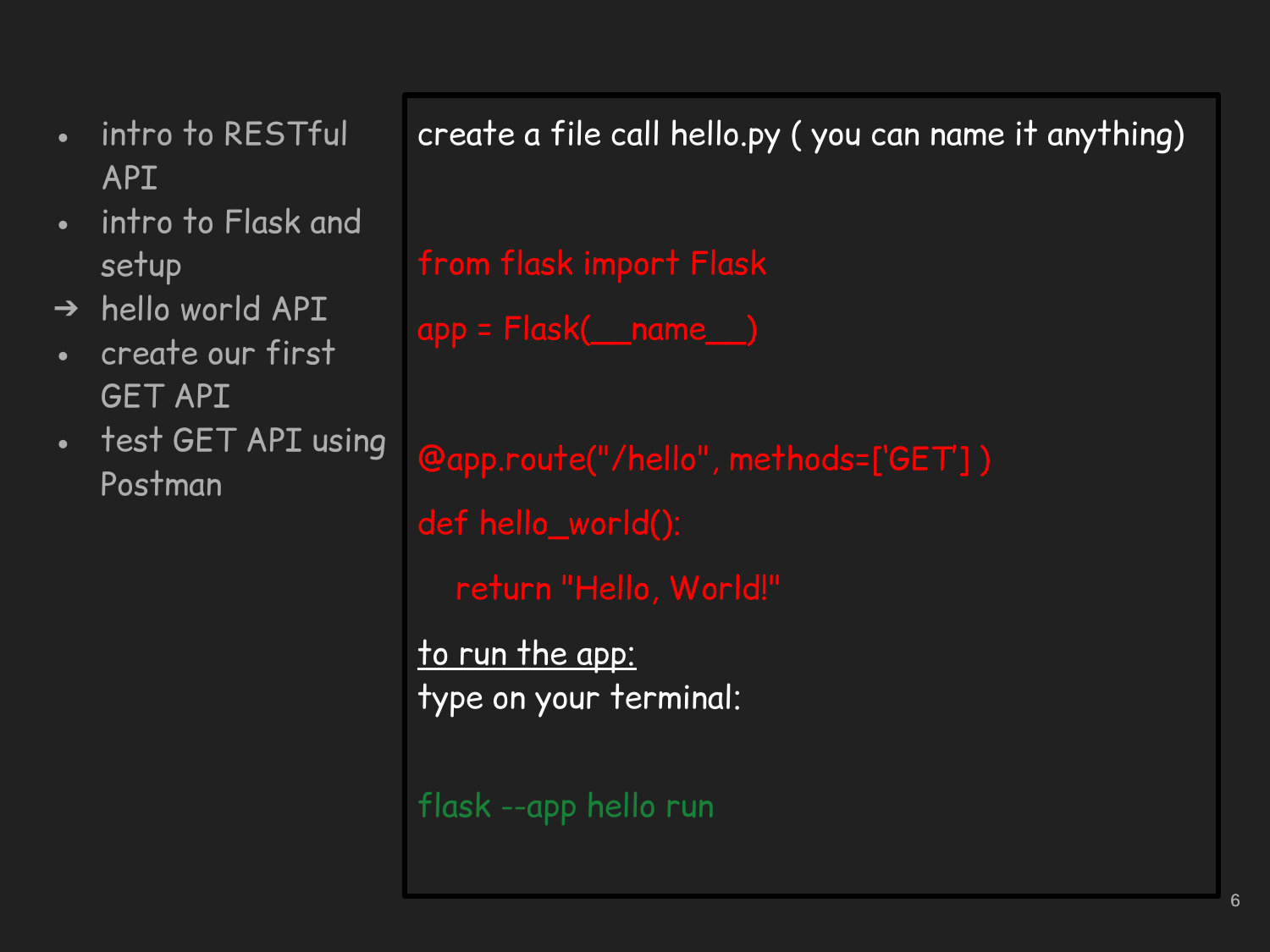

intro to RESTful API
intro to Flask and setup
hello world API
create our first GET API
test GET API using Postman
create a file call hello.py ( you can name it anything)

from flask import Flask
app = Flask(__name__)

@app.route("/hello", methods=[‘GET’] )
def hello_world():
    return "Hello, World!"
to run the app:
type on your terminal:
flask --app hello run
6
6